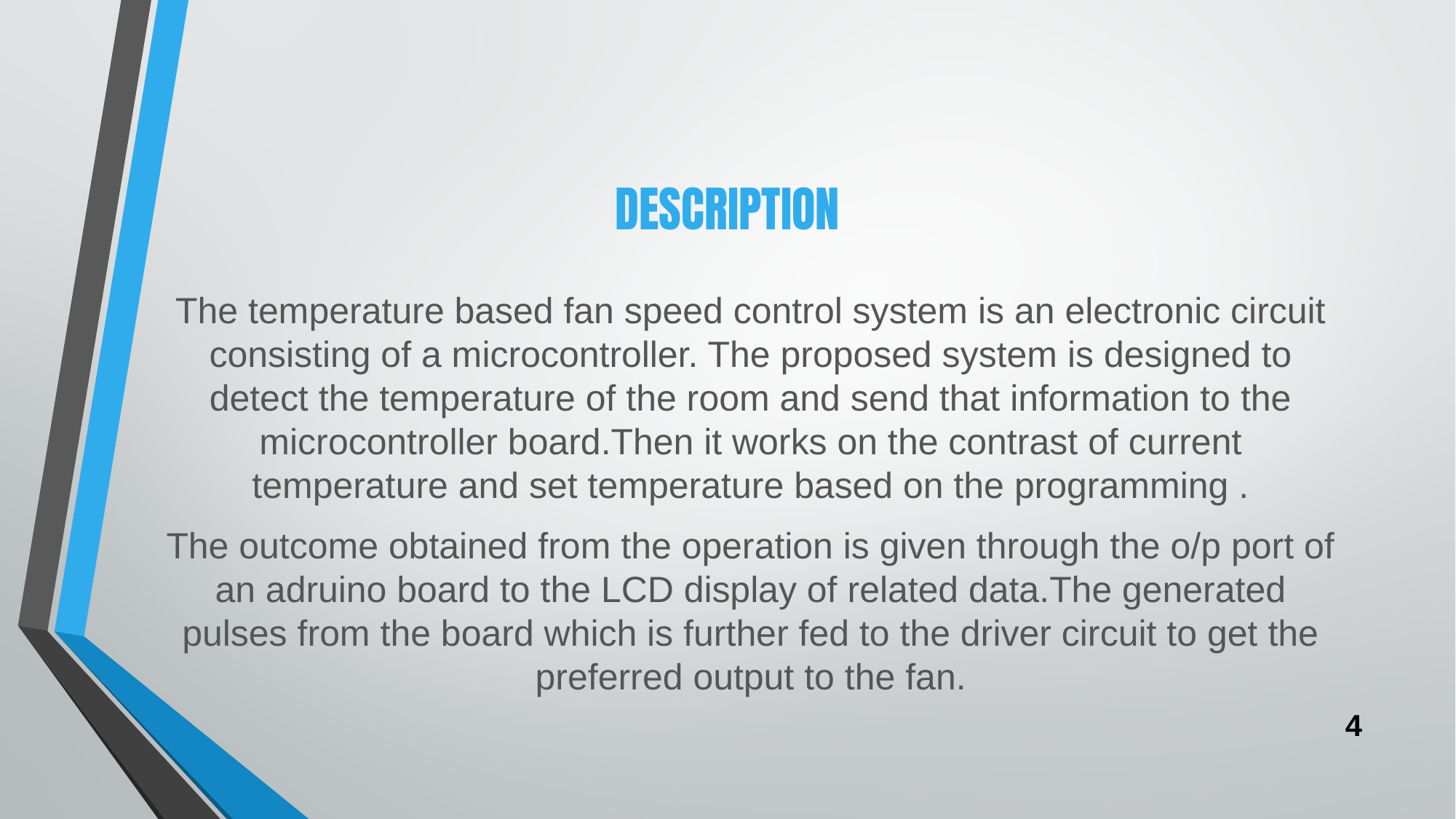

# DESCRIPTION
The temperature based fan speed control system is an electronic circuit consisting of a microcontroller. The proposed system is designed to detect the temperature of the room and send that information to the microcontroller board.Then it works on the contrast of current temperature and set temperature based on the programming .
The outcome obtained from the operation is given through the o/p port of an adruino board to the LCD display of related data.The generated pulses from the board which is further fed to the driver circuit to get the preferred output to the fan.

4